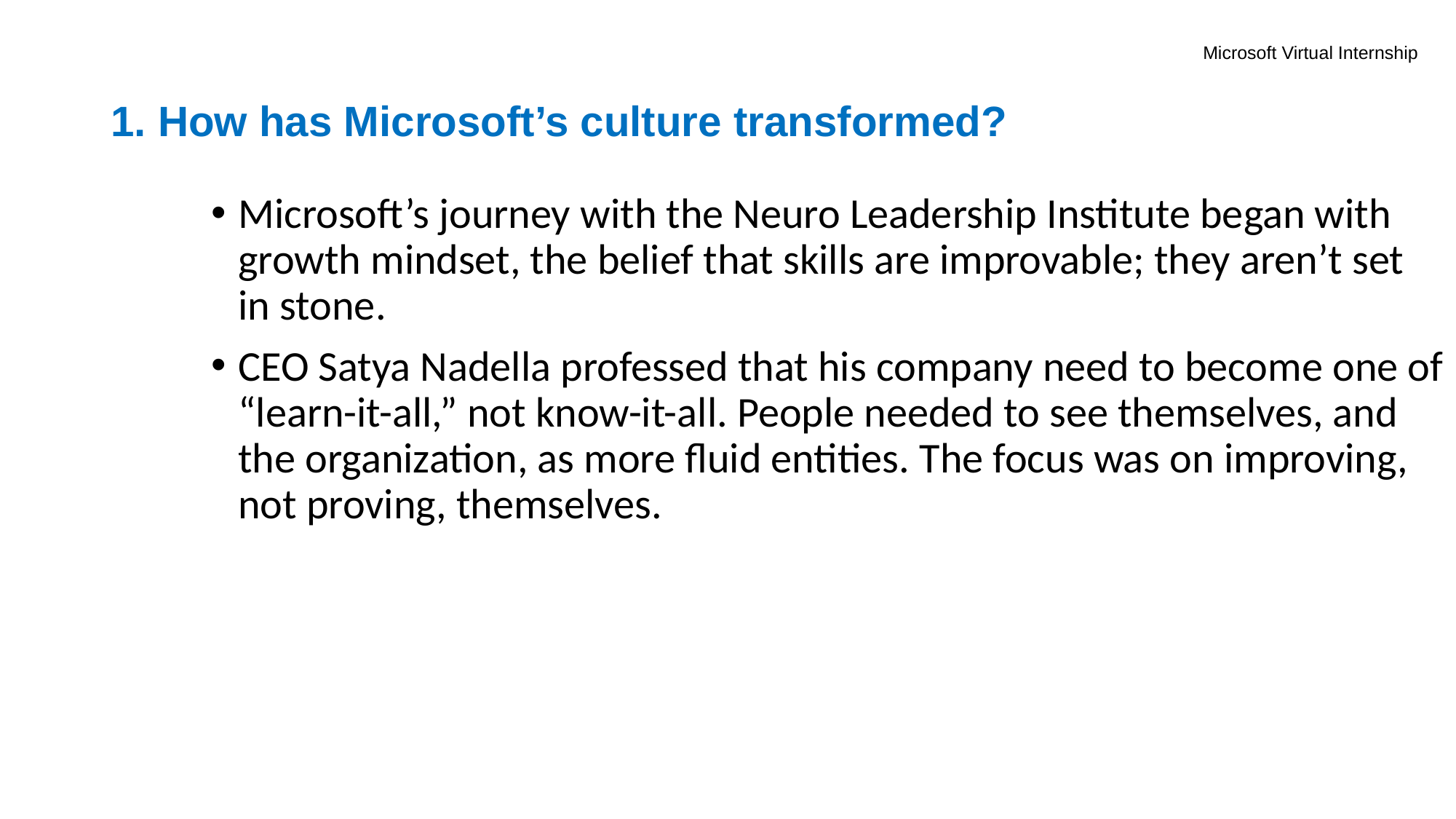

Microsoft Virtual Internship
# 1. How has Microsoft’s culture transformed?
Microsoft’s journey with the Neuro Leadership Institute began with growth mindset, the belief that skills are improvable; they aren’t set in stone.
CEO Satya Nadella professed that his company need to become one of “learn-it-all,” not know-it-all. People needed to see themselves, and the organization, as more fluid entities. The focus was on improving, not proving, themselves.